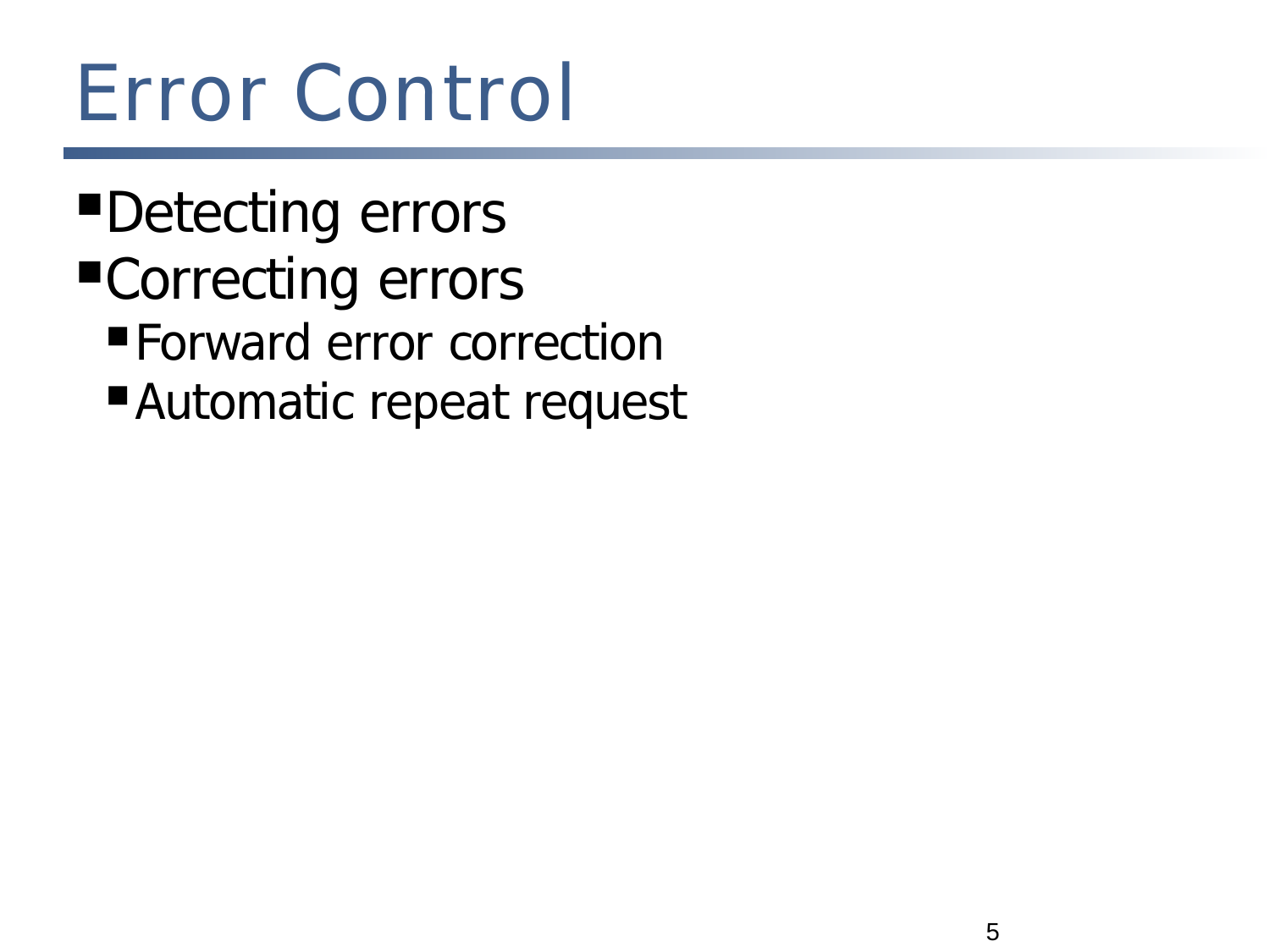

Error Control
Detecting errors
Correcting errors
Forward error correction
Automatic repeat request
5